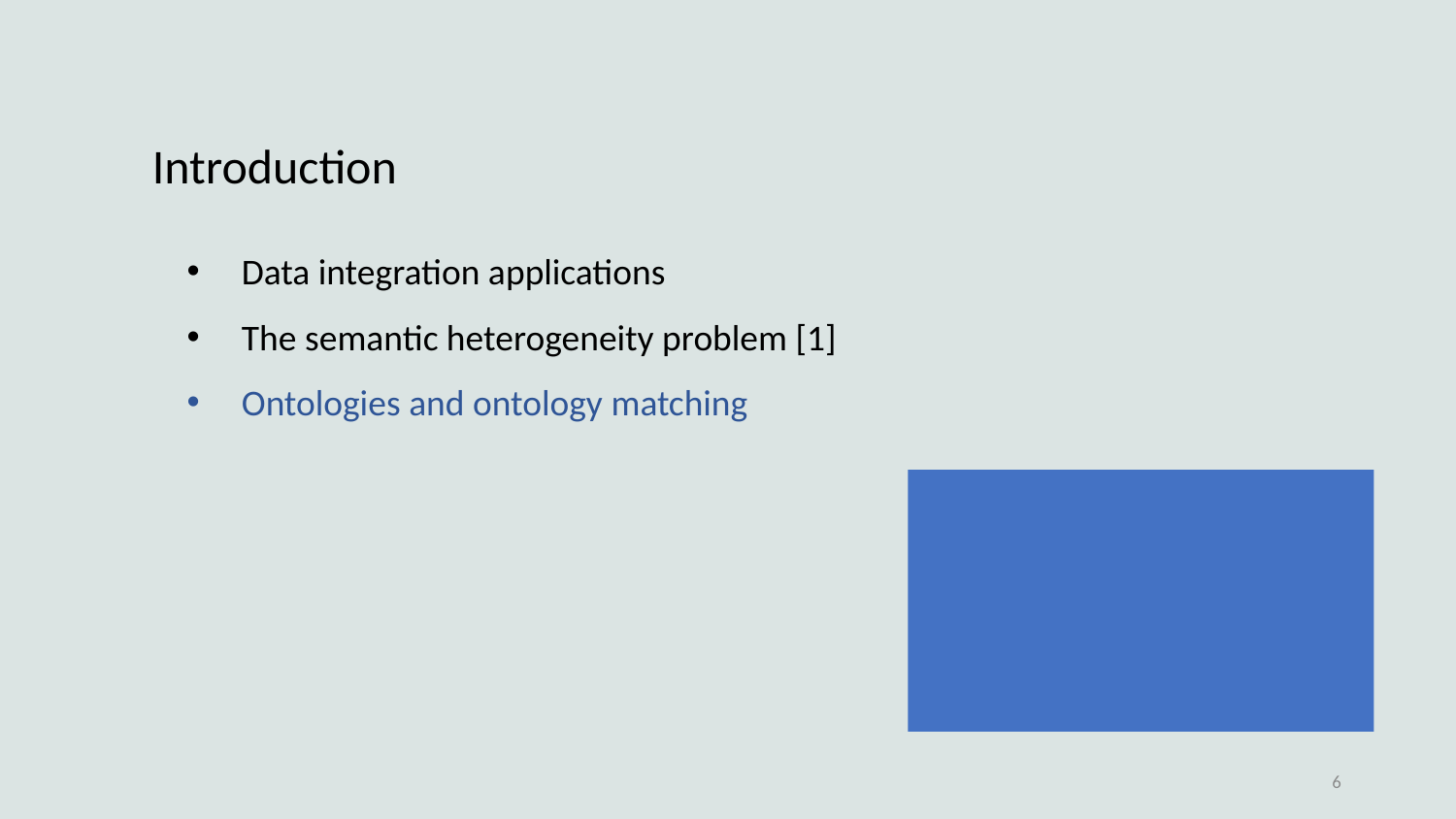

Introduction
Data integration applications
The semantic heterogeneity problem [1]
Ontologies and ontology matching

6